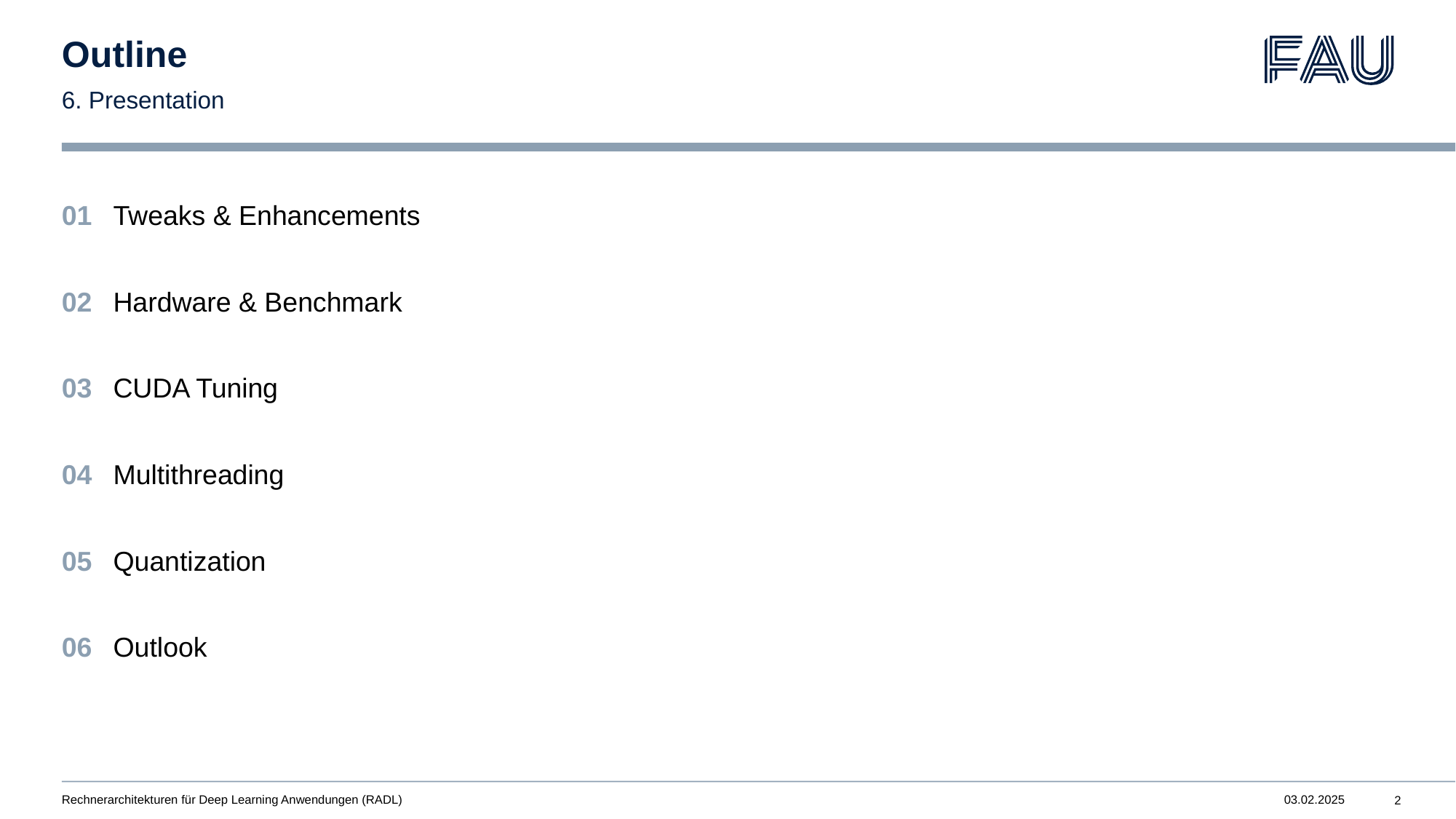

# Outline
6. Presentation
01
Tweaks & Enhancements

02
Hardware & Benchmark

03
CUDA Tuning

04
Multithreading

05
Quantization

06
Outlook

Rechnerarchitekturen für Deep Learning Anwendungen (RADL)
03.02.2025
2